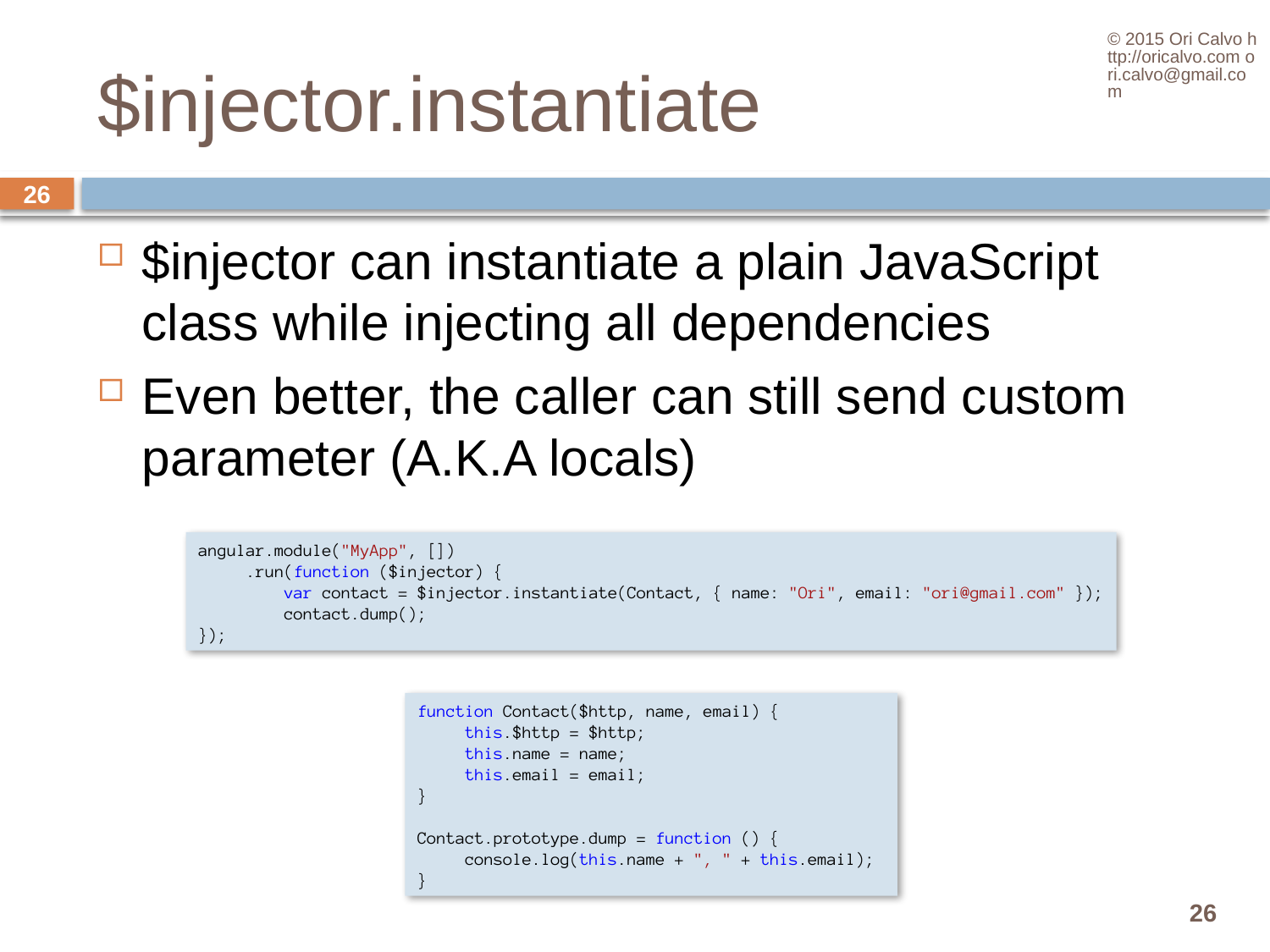

© 2015 Ori Calvo http://oricalvo.com ori.calvo@gmail.com
# $injector.instantiate
26
$injector can instantiate a plain JavaScript class while injecting all dependencies
Even better, the caller can still send custom parameter (A.K.A locals)

angular.module("MyApp", [])
     .run(function ($injector) {
         var contact = $injector.instantiate(Contact, { name: "Ori", email: "ori@gmail.com" });
         contact.dump();
});
function Contact($http, name, email) {
     this.$http = $http;
     this.name = name;
     this.email = email;
}

Contact.prototype.dump = function () {
     console.log(this.name + ", " + this.email);
}